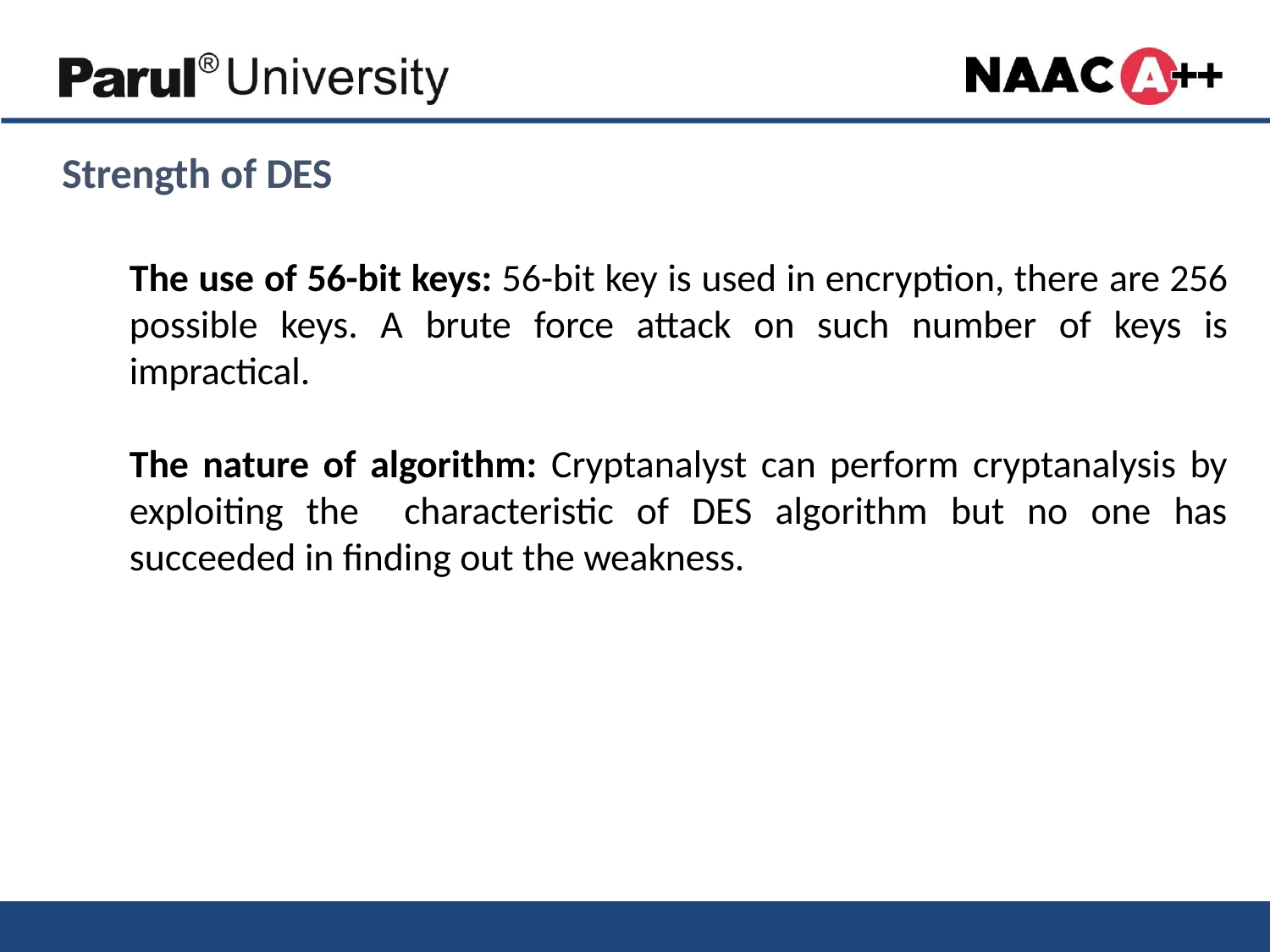

# Strength of DES
The use of 56-bit keys: 56-bit key is used in encryption, there are 256 possible  keys.  A  brute  force  attack  on  such  number  of  keys  is impractical.
The nature of algorithm: Cryptanalyst can perform cryptanalysis by exploiting  the   characteristic  of  DES  algorithm  but  no  one  has succeeded in finding out the weakness.